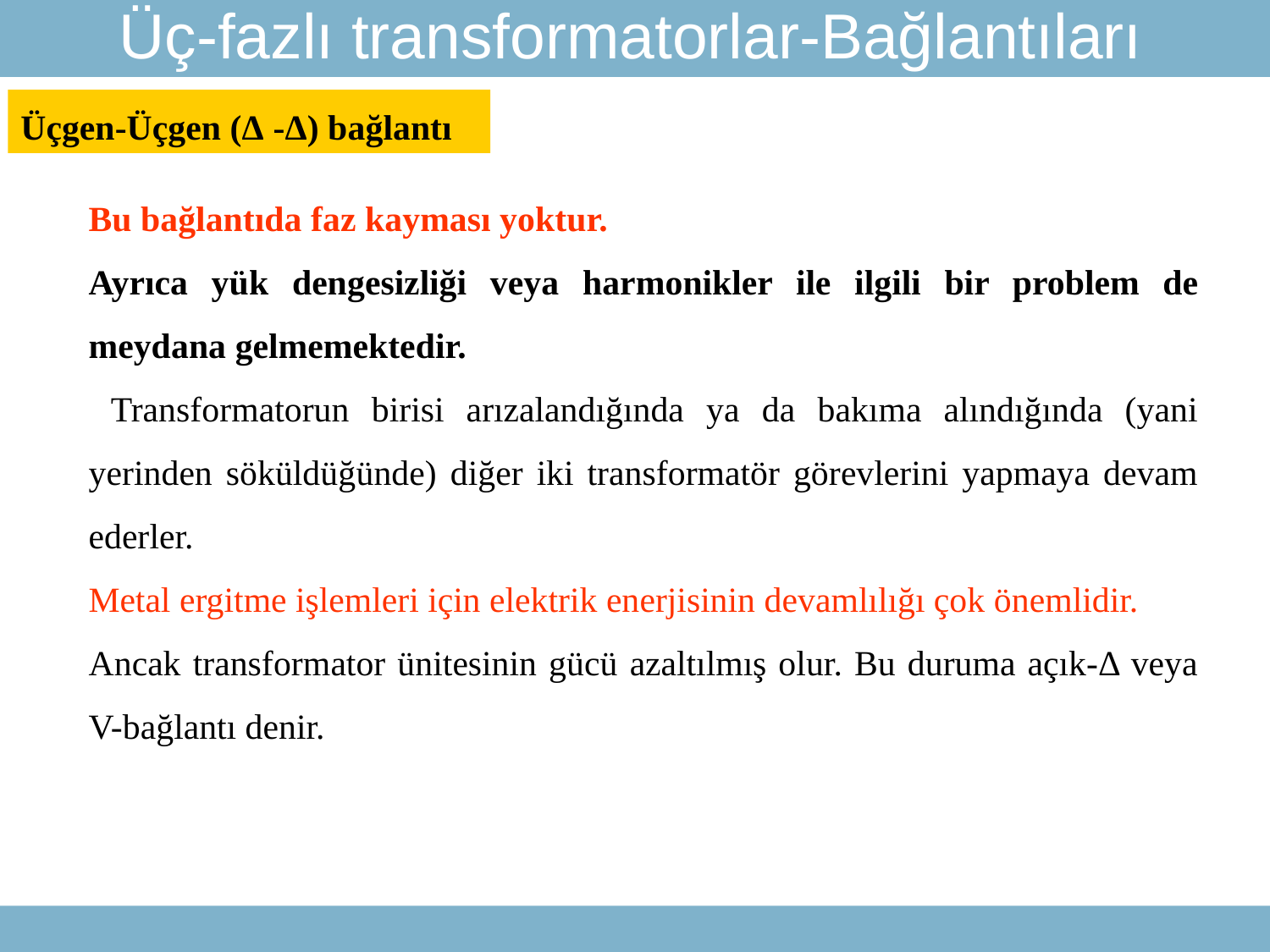

Üç-fazlı transformatorlar-Bağlantıları

Üçgen-Üçgen (Δ -Δ) bağlantı
Bu bağlantıda faz kayması yoktur.
Ayrıca yük dengesizliği veya harmonikler ile ilgili bir problem de meydana gelmemektedir.
 Transformatorun birisi arızalandığında ya da bakıma alındığında (yani yerinden söküldüğünde) diğer iki transformatör görevlerini yapmaya devam ederler.
Metal ergitme işlemleri için elektrik enerjisinin devamlılığı çok önemlidir.
Ancak transformator ünitesinin gücü azaltılmış olur. Bu duruma açık-Δ veya V-bağlantı denir.